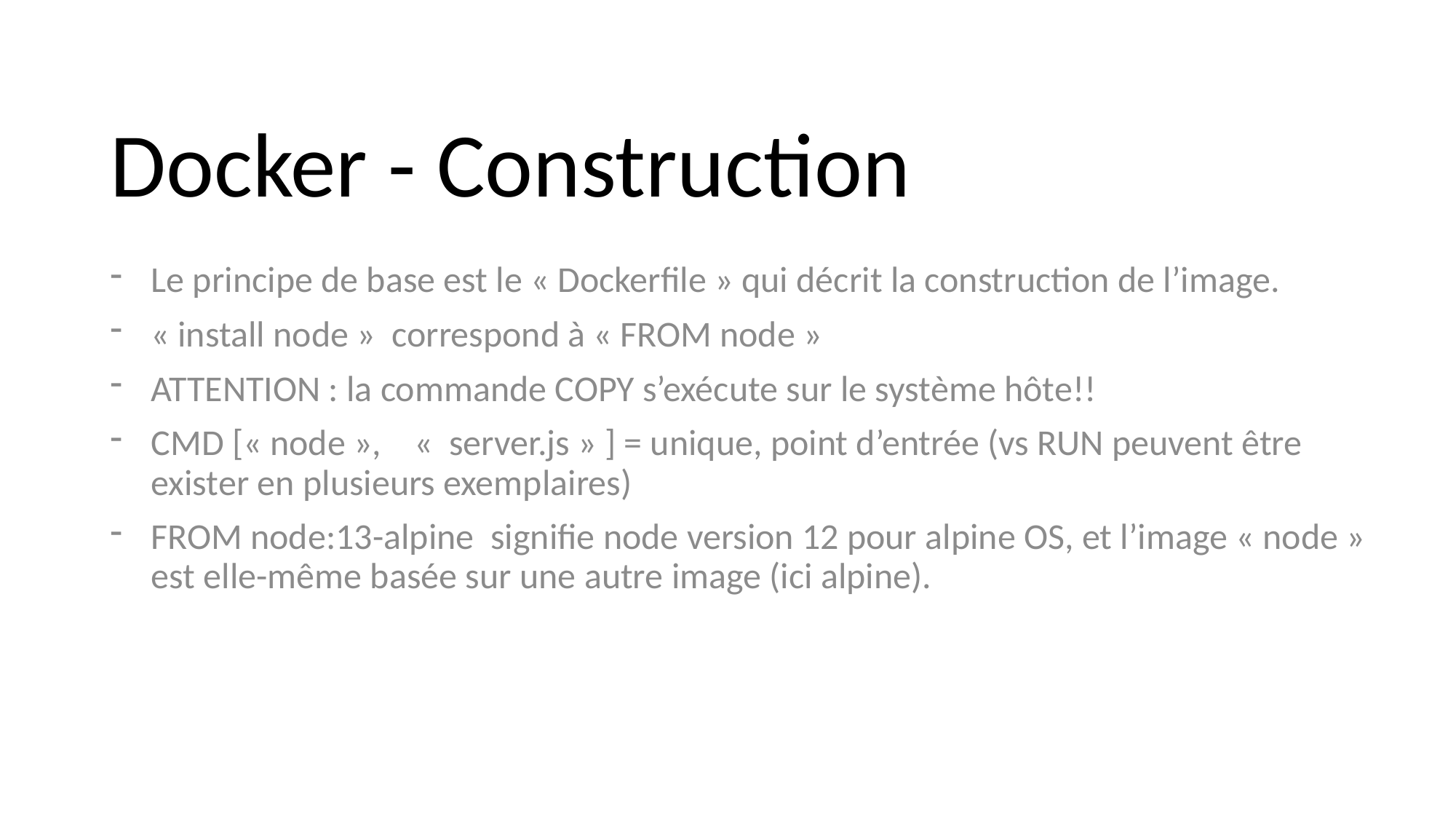

# Docker - Construction

Le principe de base est le « Dockerfile » qui décrit la construction de l’image.
« install node »  correspond à « FROM node »
ATTENTION : la commande COPY s’exécute sur le système hôte!!
CMD [« node »,    «  server.js » ] = unique, point d’entrée (vs RUN peuvent être exister en plusieurs exemplaires)
FROM node:13-alpine  signifie node version 12 pour alpine OS, et l’image « node » est elle-même basée sur une autre image (ici alpine).